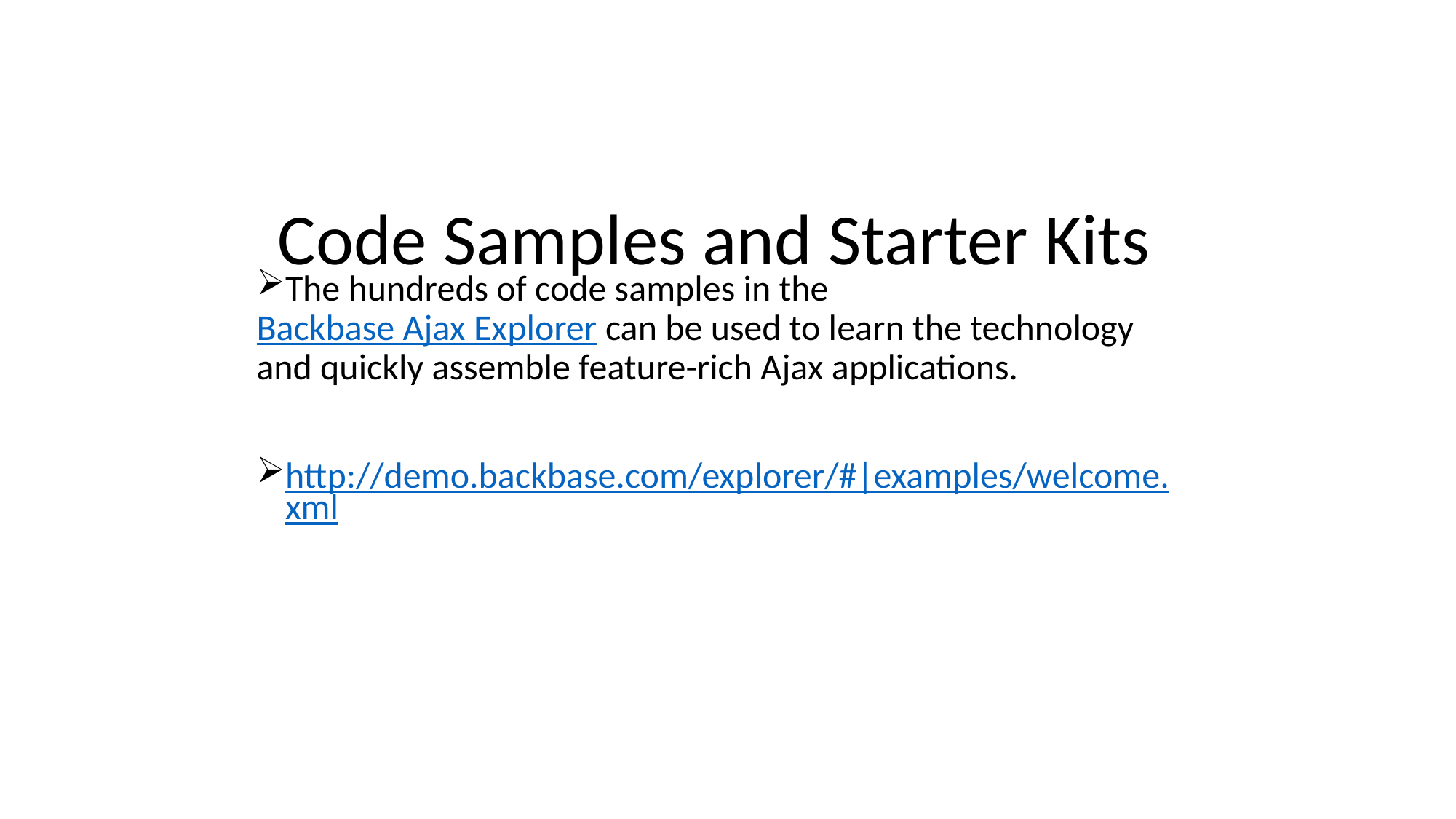

# Code Samples and Starter Kits
The hundreds of code samples in the Backbase Ajax Explorer can be used to learn the technology and quickly assemble feature-rich Ajax applications.

http://demo.backbase.com/explorer/#|examples/welcome.xml